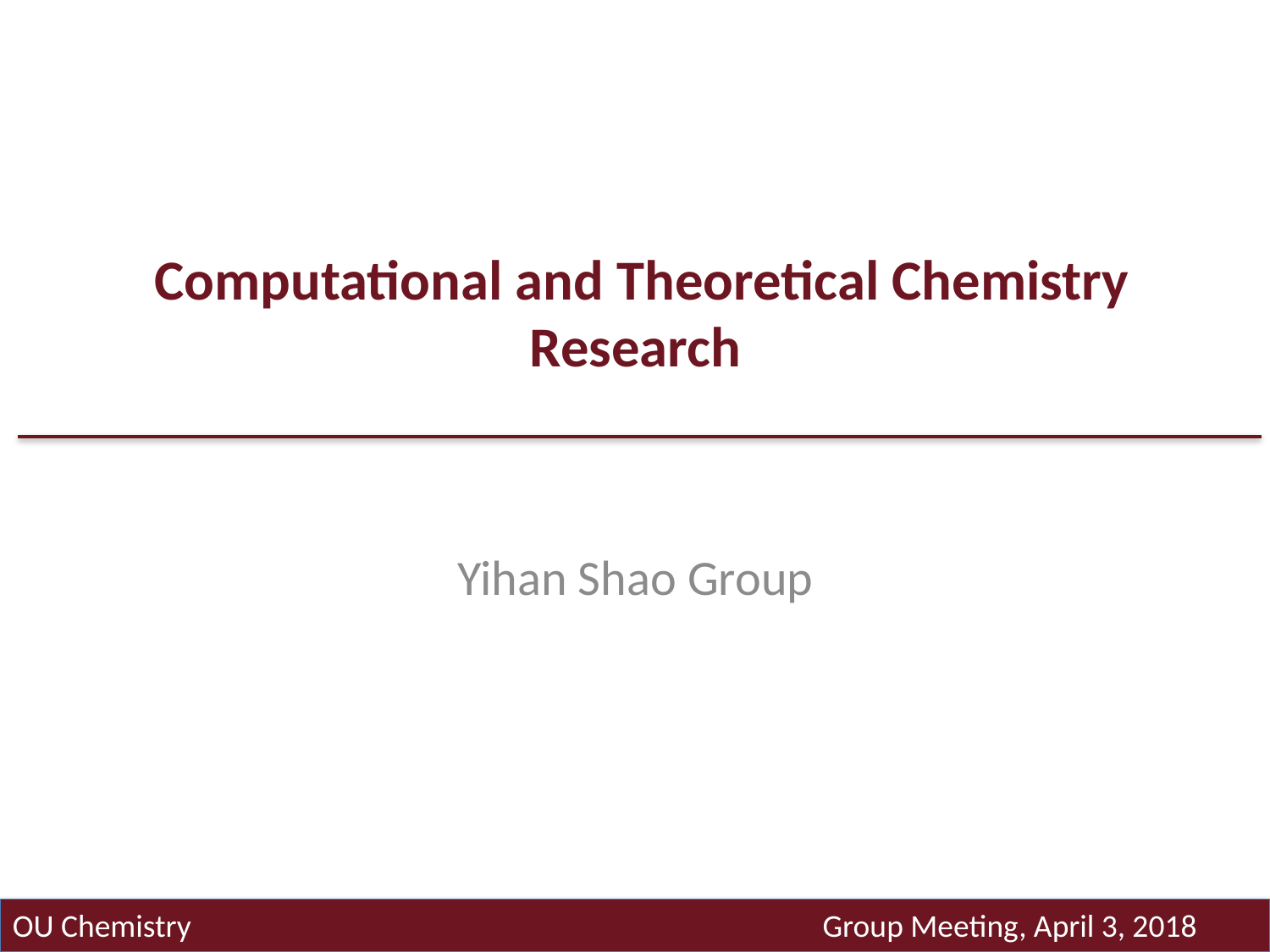

# Computational and Theoretical Chemistry Research
Yihan Shao Group